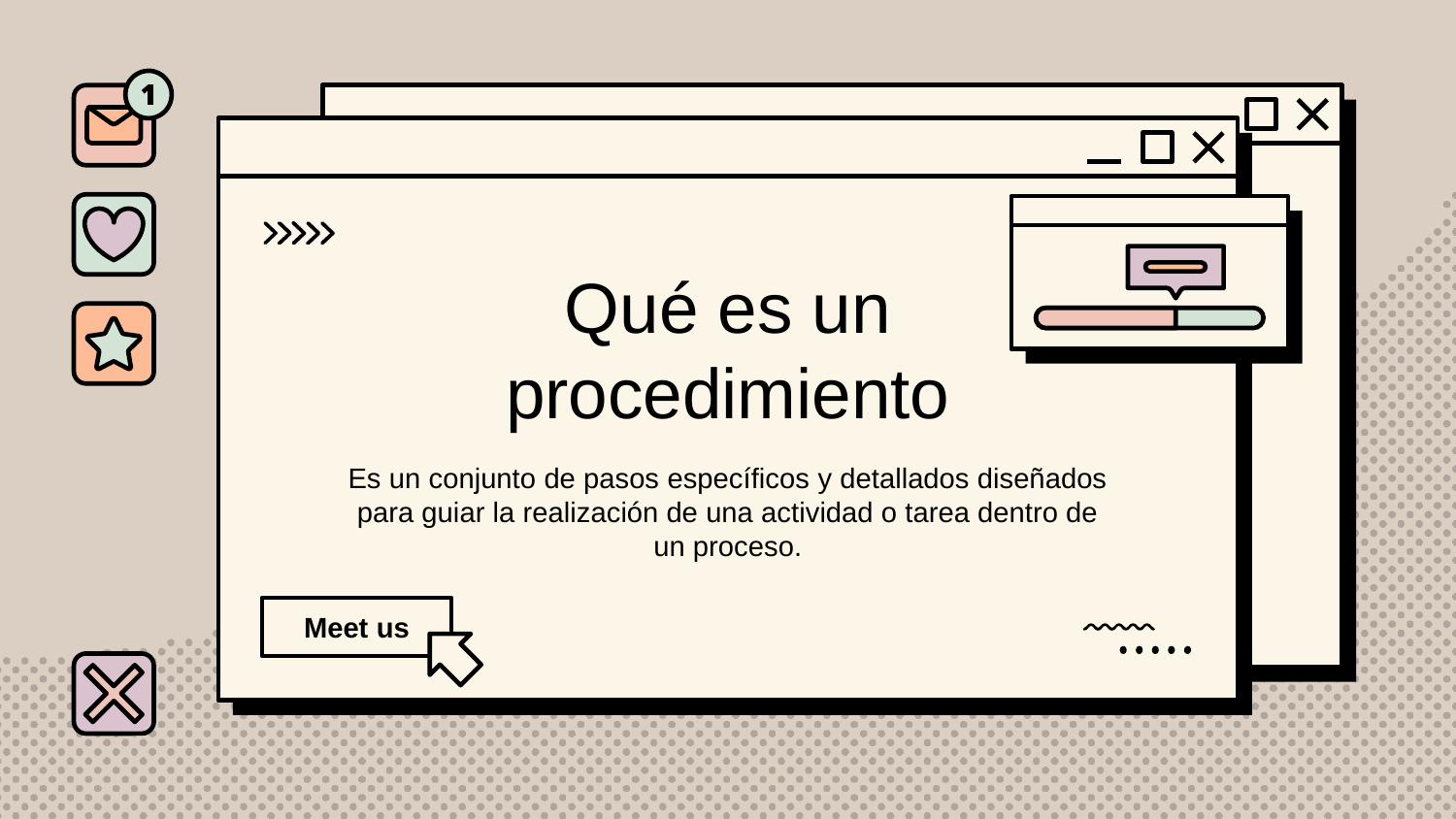

# Qué es un procedimiento

Es un conjunto de pasos específicos y detallados diseñados para guiar la realización de una actividad o tarea dentro de un proceso.
Meet us